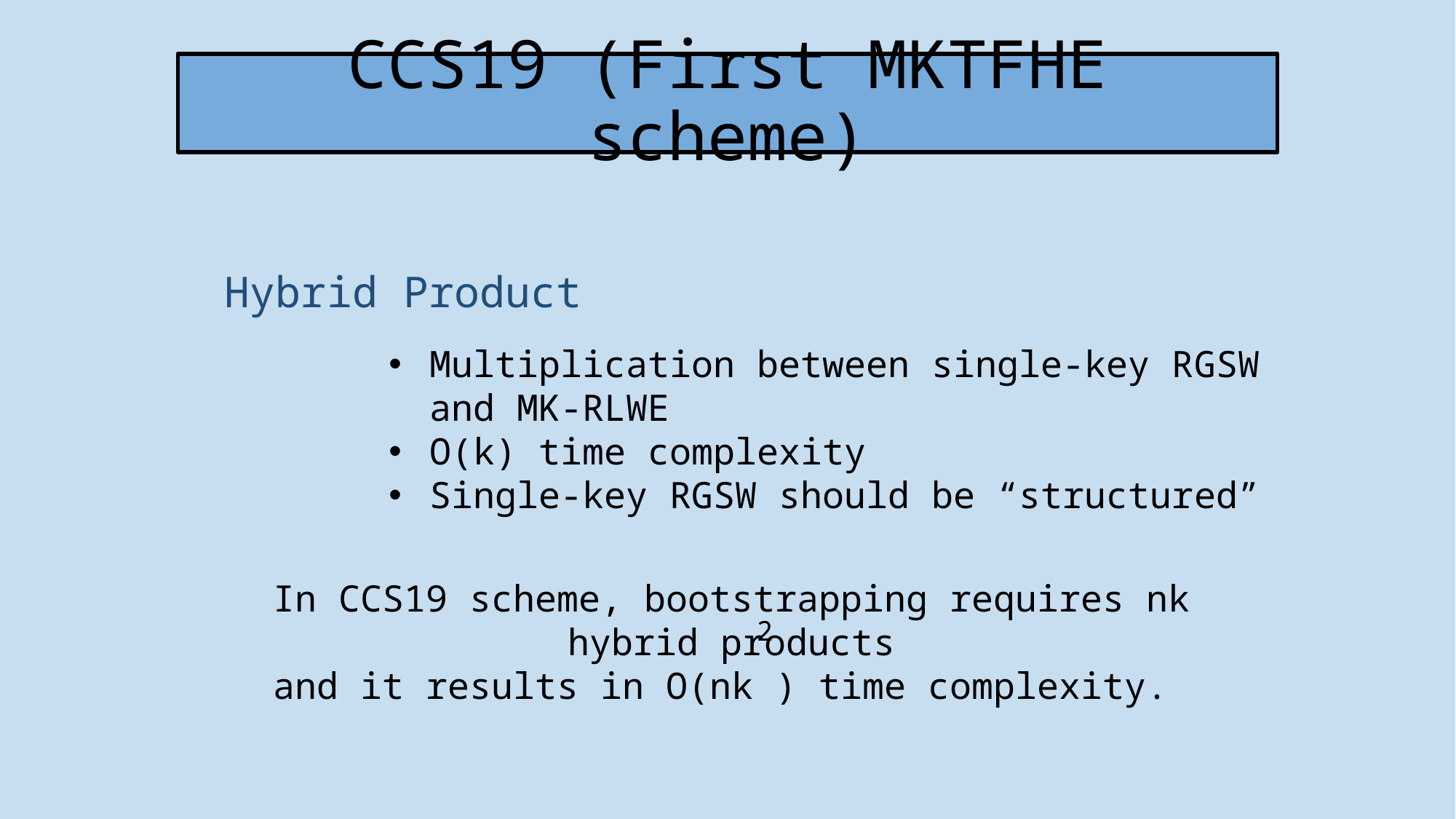

# CCS19 (First MKTFHE scheme)
Hybrid Product
Multiplication between single-key RGSW and MK-RLWE
O(k) time complexity
Single-key RGSW should be “structured”
In CCS19 scheme, bootstrapping requires nk hybrid products
and it results in O(nk ) time complexity.
2